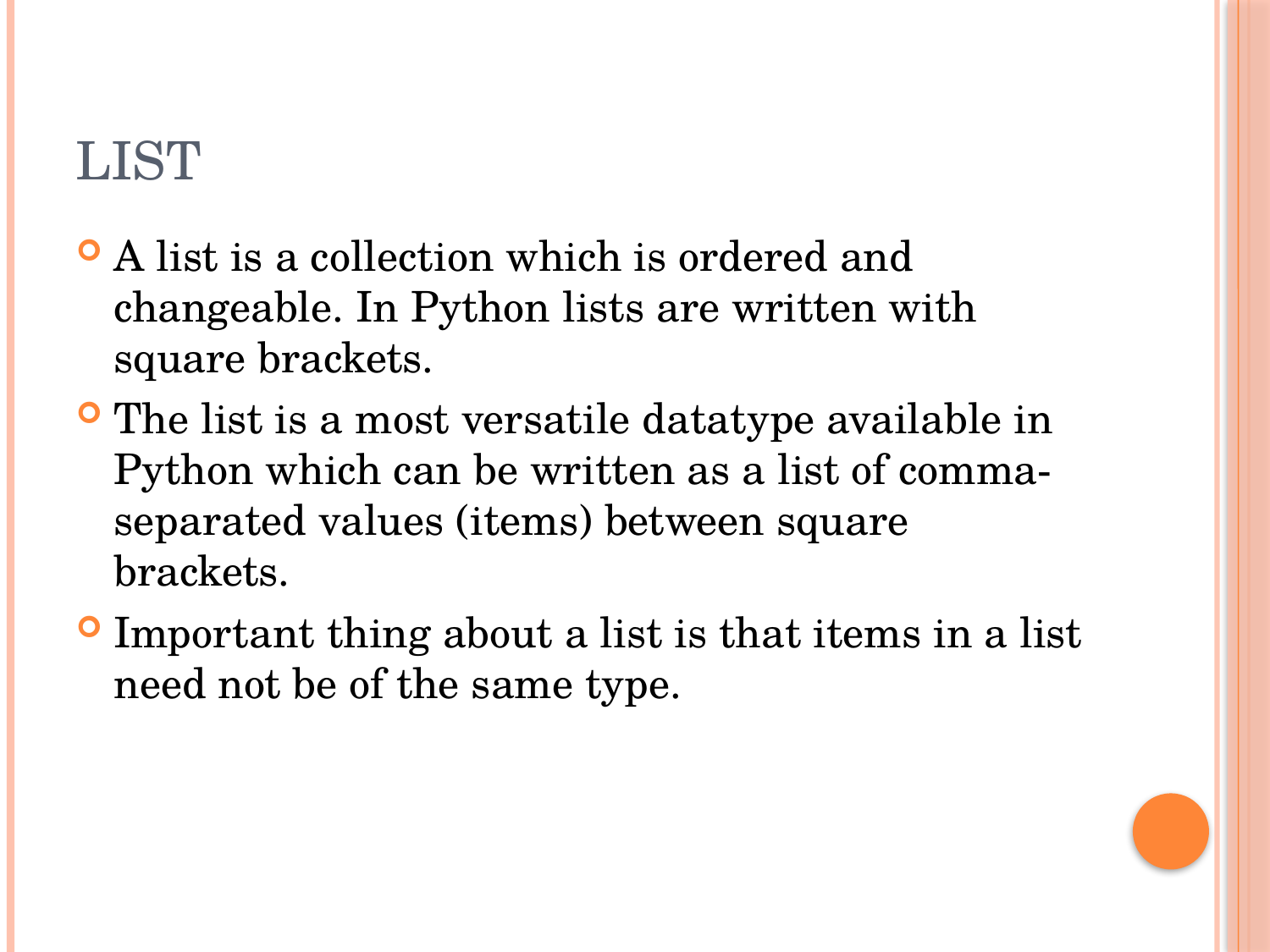

# List
A list is a collection which is ordered and changeable. In Python lists are written with square brackets.
The list is a most versatile datatype available in Python which can be written as a list of comma-separated values (items) between square brackets.
Important thing about a list is that items in a list need not be of the same type.